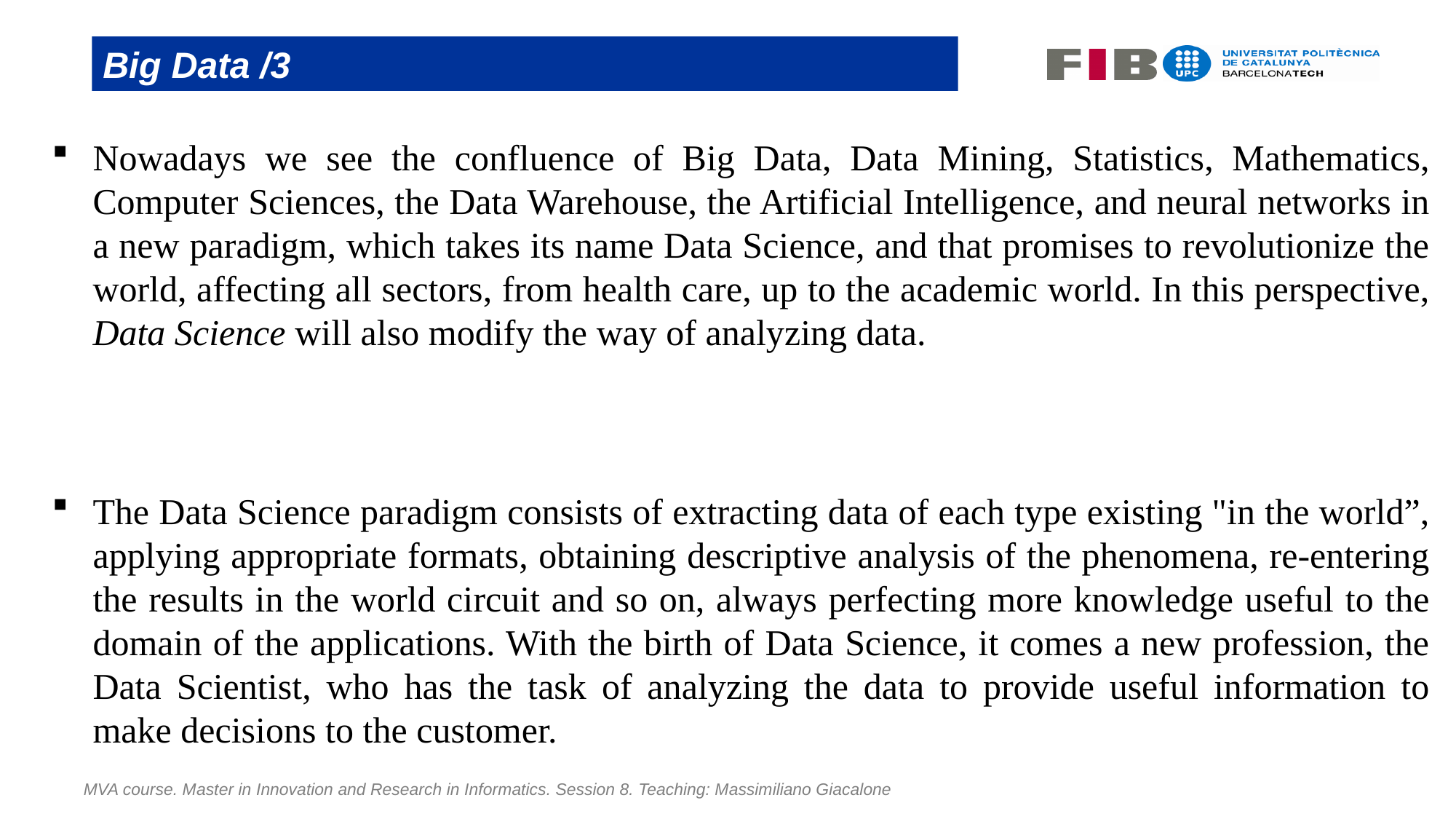

# Big Data /3
Nowadays we see the confluence of Big Data, Data Mining, Statistics, Mathematics, Computer Sciences, the Data Warehouse, the Artificial Intelligence, and neural networks in a new paradigm, which takes its name Data Science, and that promises to revolutionize the world, affecting all sectors, from health care, up to the academic world. In this perspective, Data Science will also modify the way of analyzing data.

The Data Science paradigm consists of extracting data of each type existing "in the world”, applying appropriate formats, obtaining descriptive analysis of the phenomena, re-entering the results in the world circuit and so on, always perfecting more knowledge useful to the domain of the applications. With the birth of Data Science, it comes a new profession, the Data Scientist, who has the task of analyzing the data to provide useful information to make decisions to the customer.

MVA course. Master in Innovation and Research in Informatics. Session 8. Teaching: Massimiliano Giacalone